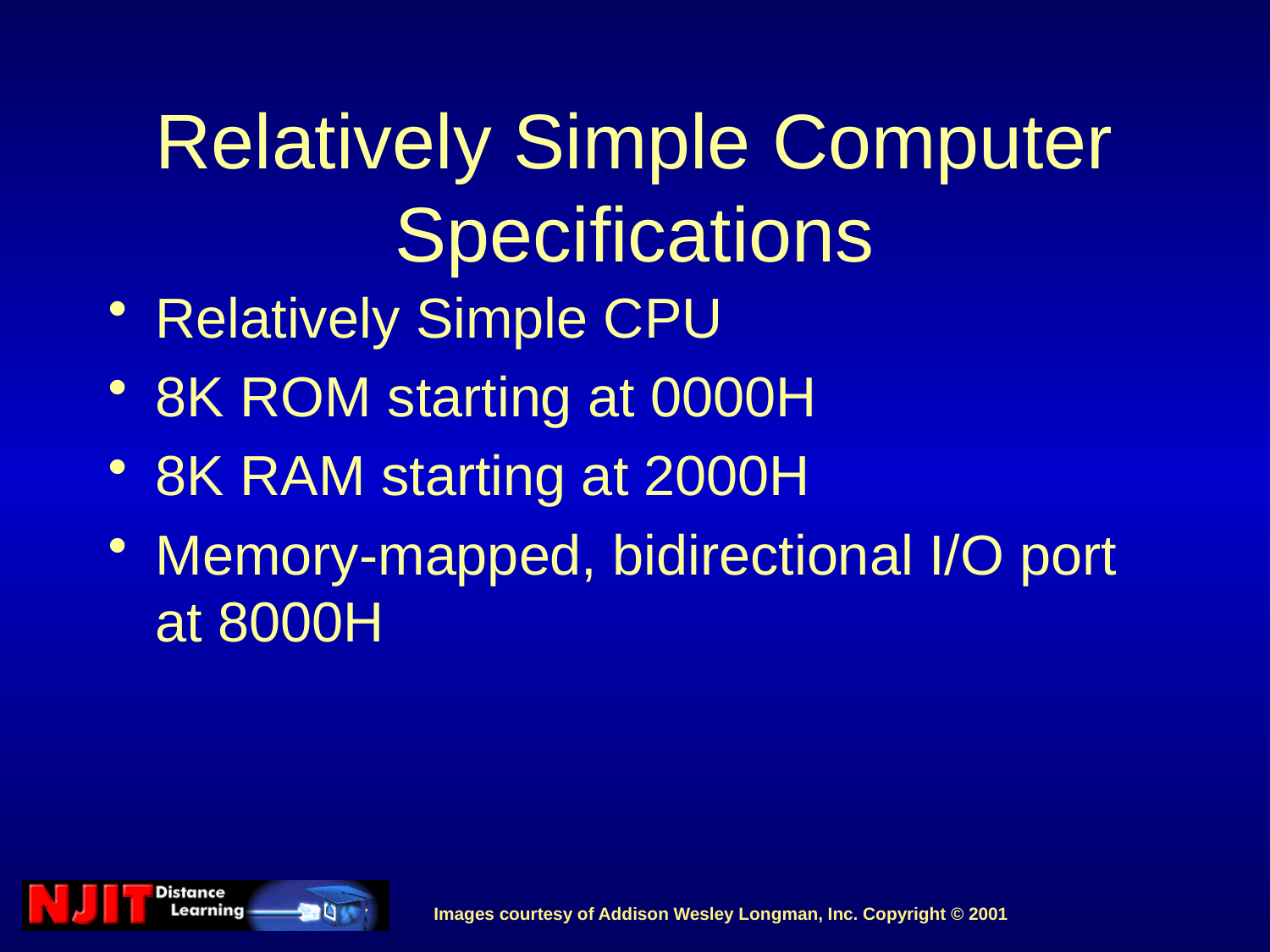

# Relatively Simple Computer Specifications
Relatively Simple CPU
8K ROM starting at 0000H
8K RAM starting at 2000H
Memory-mapped, bidirectional I/O port at 8000H